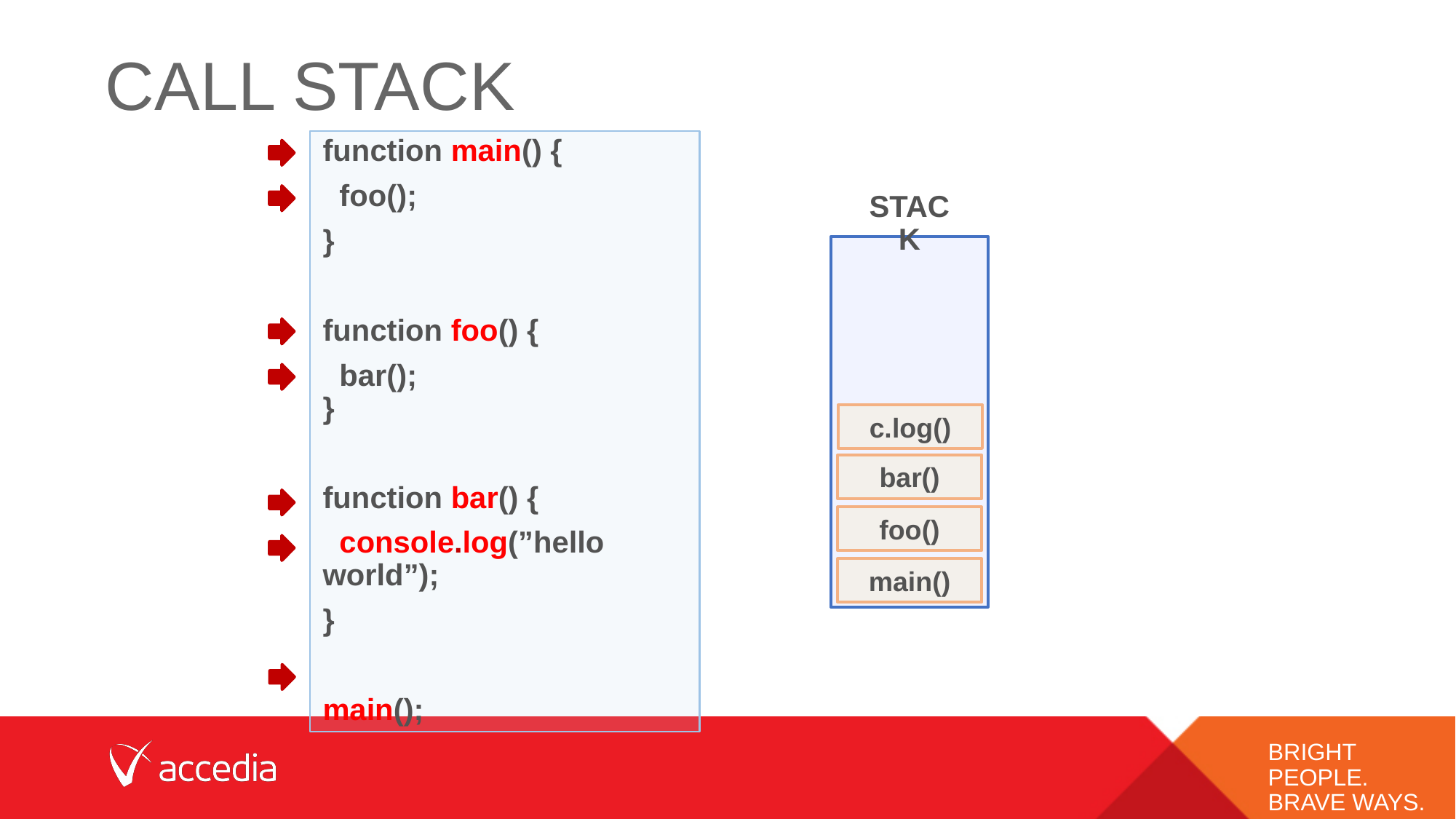

# CALL STACK
function main() {
  foo();
}

function foo() {
  bar();
}

function bar() {
  console.log(”hello world”);
}

main();

STACK

c.log()
bar()

foo()

main()